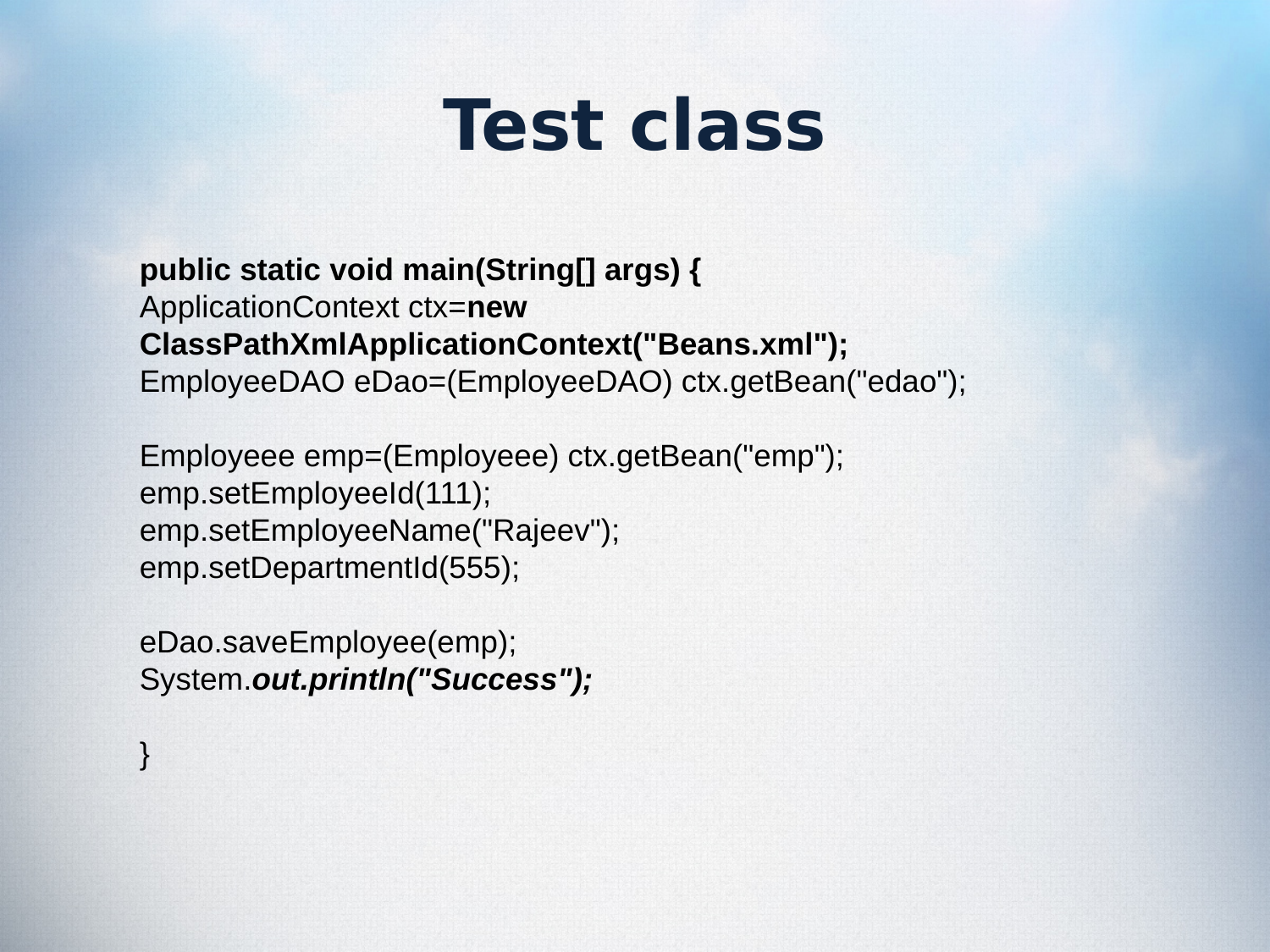

# Test class
public static void main(String[] args) {
ApplicationContext ctx=new ClassPathXmlApplicationContext("Beans.xml");
EmployeeDAO eDao=(EmployeeDAO) ctx.getBean("edao");

Employeee emp=(Employeee) ctx.getBean("emp");
emp.setEmployeeId(111);
emp.setEmployeeName("Rajeev");
emp.setDepartmentId(555);

eDao.saveEmployee(emp);
System.out.println("Success");

}